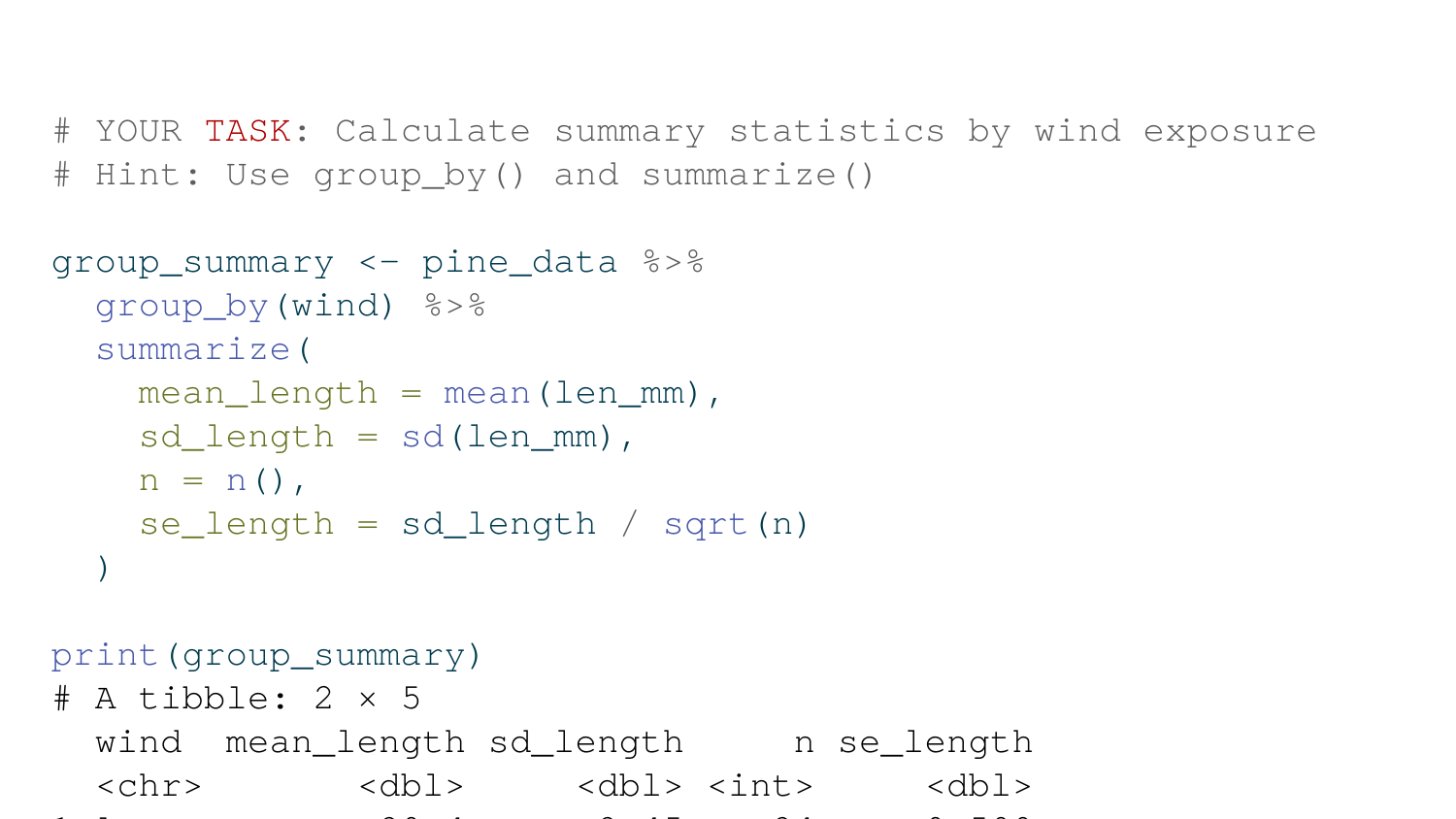

# YOUR TASK: Calculate summary statistics by wind exposure # Hint: Use group_by() and summarize() group_summary <- pine_data %>% group_by(wind) %>% summarize( mean_length = mean(len_mm), sd_length = sd(len_mm), n = n(), se_length = sd_length / sqrt(n) ) print(group_summary)
# A tibble: 2 × 5
  wind  mean_length sd_length     n se_length
  <chr>       <dbl>     <dbl> <int>     <dbl>
1 lee          20.4      2.45    24     0.500
2 wind         14.9      1.91    24     0.390
# Calculate the difference in means # YOUR CODE HERE